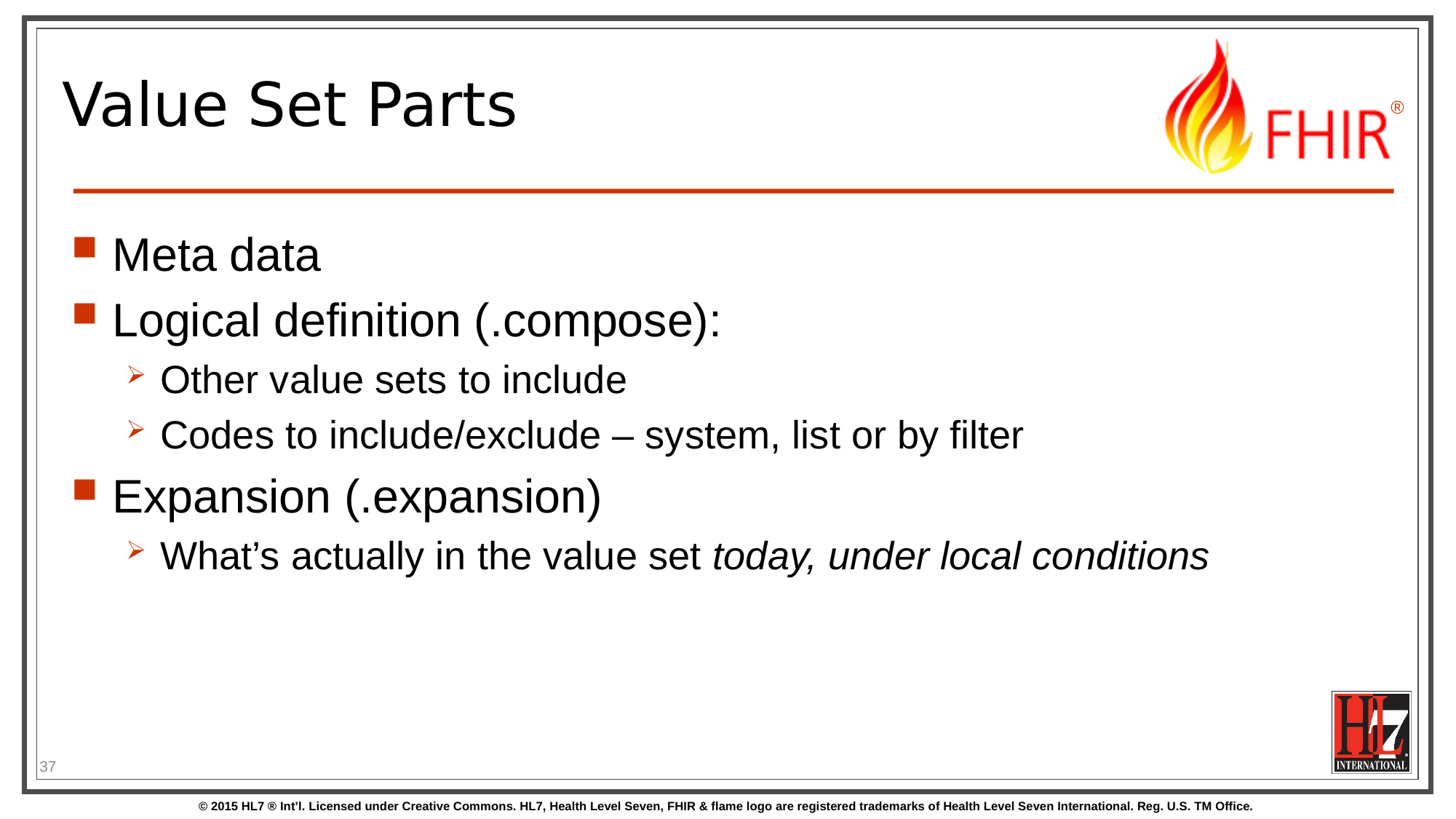

# Value Set Parts
Meta data
Logical definition (.compose):
Other value sets to include
Codes to include/exclude – system, list or by filter
Expansion (.expansion)
What’s actually in the value set today, under local conditions
37